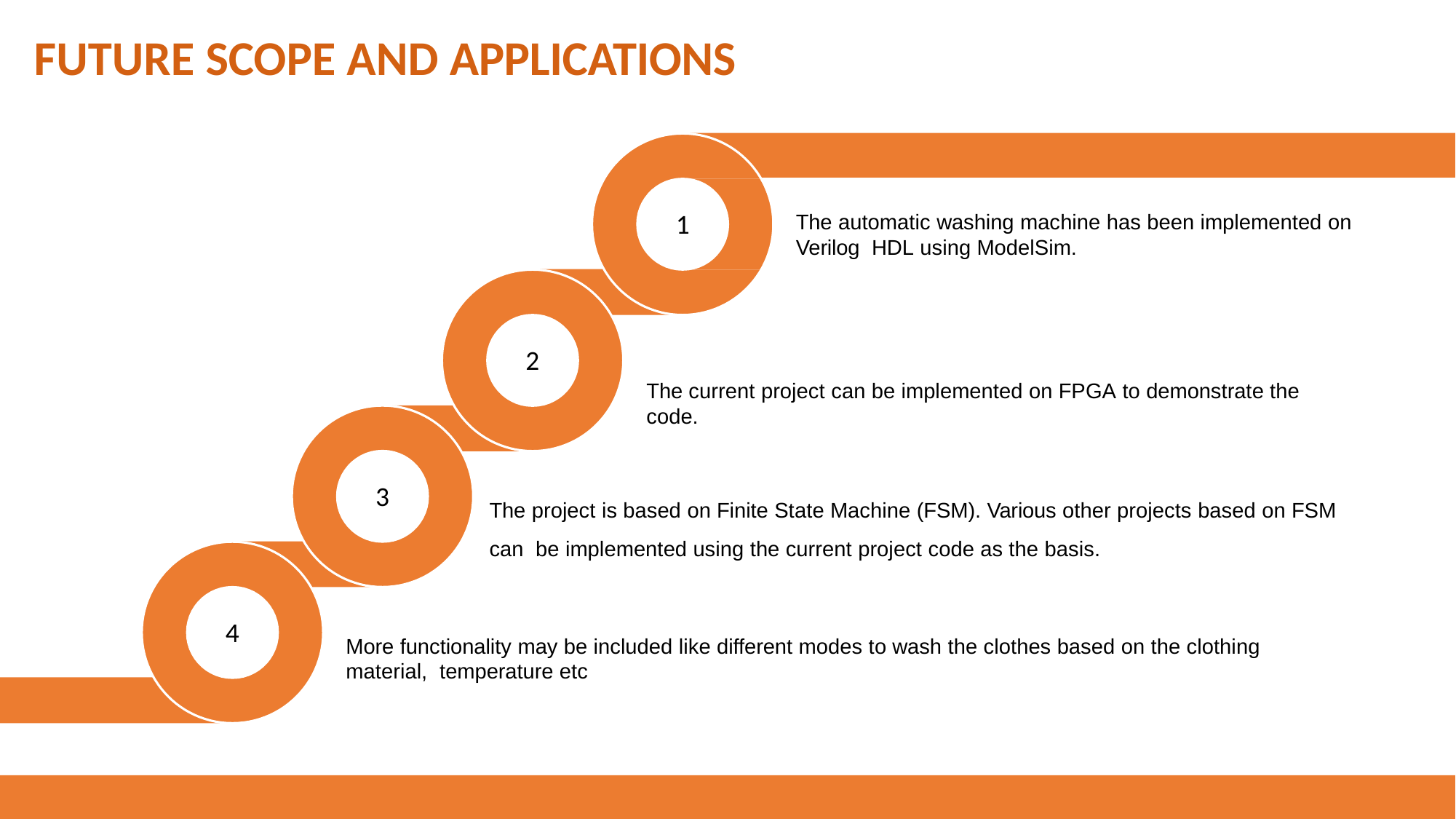

# FUTURE SCOPE AND APPLICATIONS

1
The automatic washing machine has been implemented on Verilog  HDL using ModelSim.

2
The current project can be implemented on FPGA to demonstrate the code.

3
The project is based on Finite State Machine (FSM). Various other projects based on FSM can  be implemented using the current project code as the basis.

4
More functionality may be included like different modes to wash the clothes based on the clothing material,  temperature etc